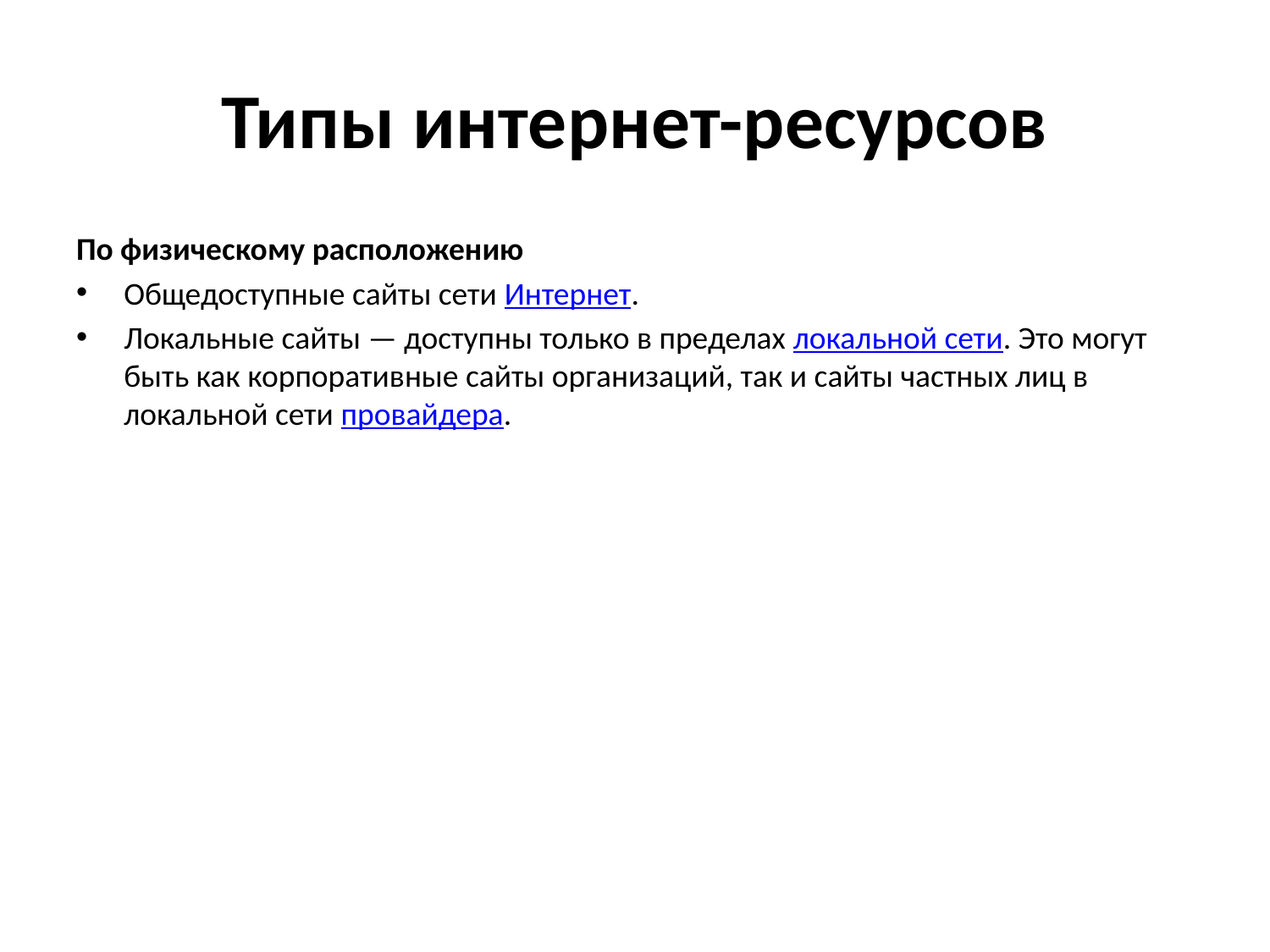

# Типы интернет-ресурсов
По физическому расположению
Общедоступные сайты сети Интернет.
Локальные сайты — доступны только в пределах локальной сети. Это могут быть как корпоративные сайты организаций, так и сайты частных лиц в локальной сети провайдера.